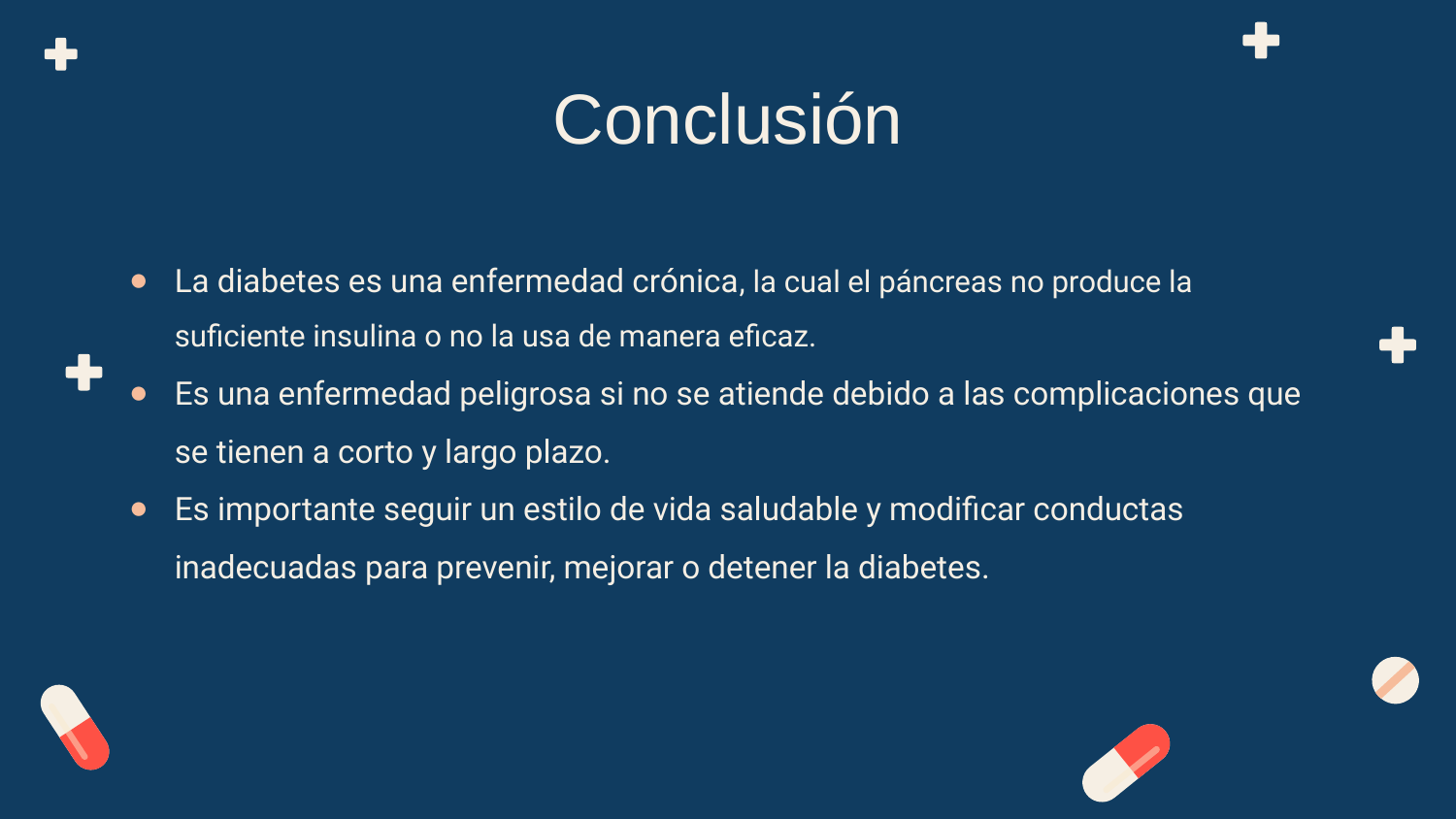

# Conclusión
La diabetes es una enfermedad crónica, la cual el páncreas no produce la suficiente insulina o no la usa de manera eficaz.
Es una enfermedad peligrosa si no se atiende debido a las complicaciones que se tienen a corto y largo plazo.
Es importante seguir un estilo de vida saludable y modificar conductas inadecuadas para prevenir, mejorar o detener la diabetes.